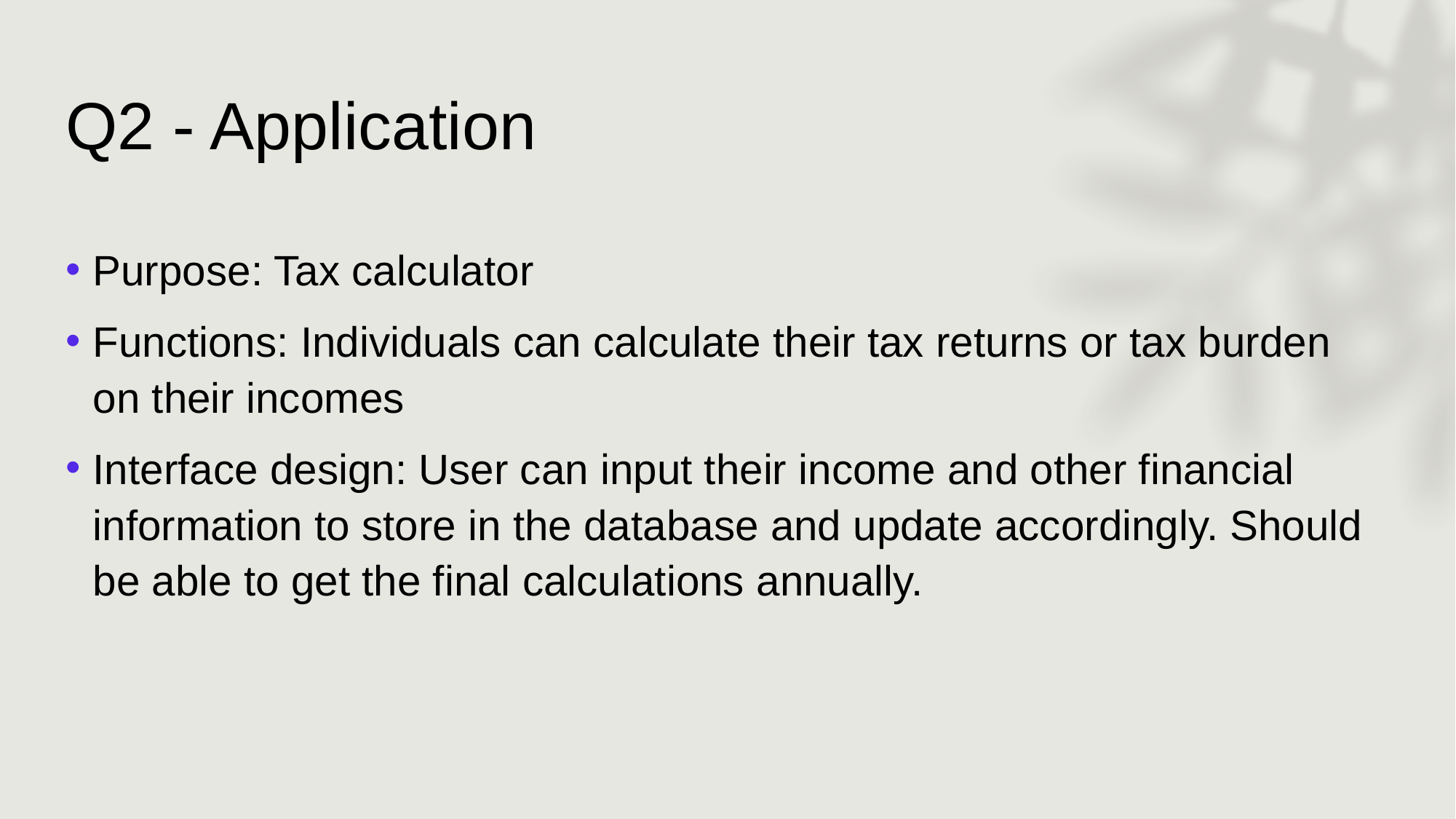

# Q2 - Application
Purpose: Tax calculator
Functions: Individuals can calculate their tax returns or tax burden on their incomes
Interface design: User can input their income and other financial information to store in the database and update accordingly. Should be able to get the final calculations annually.